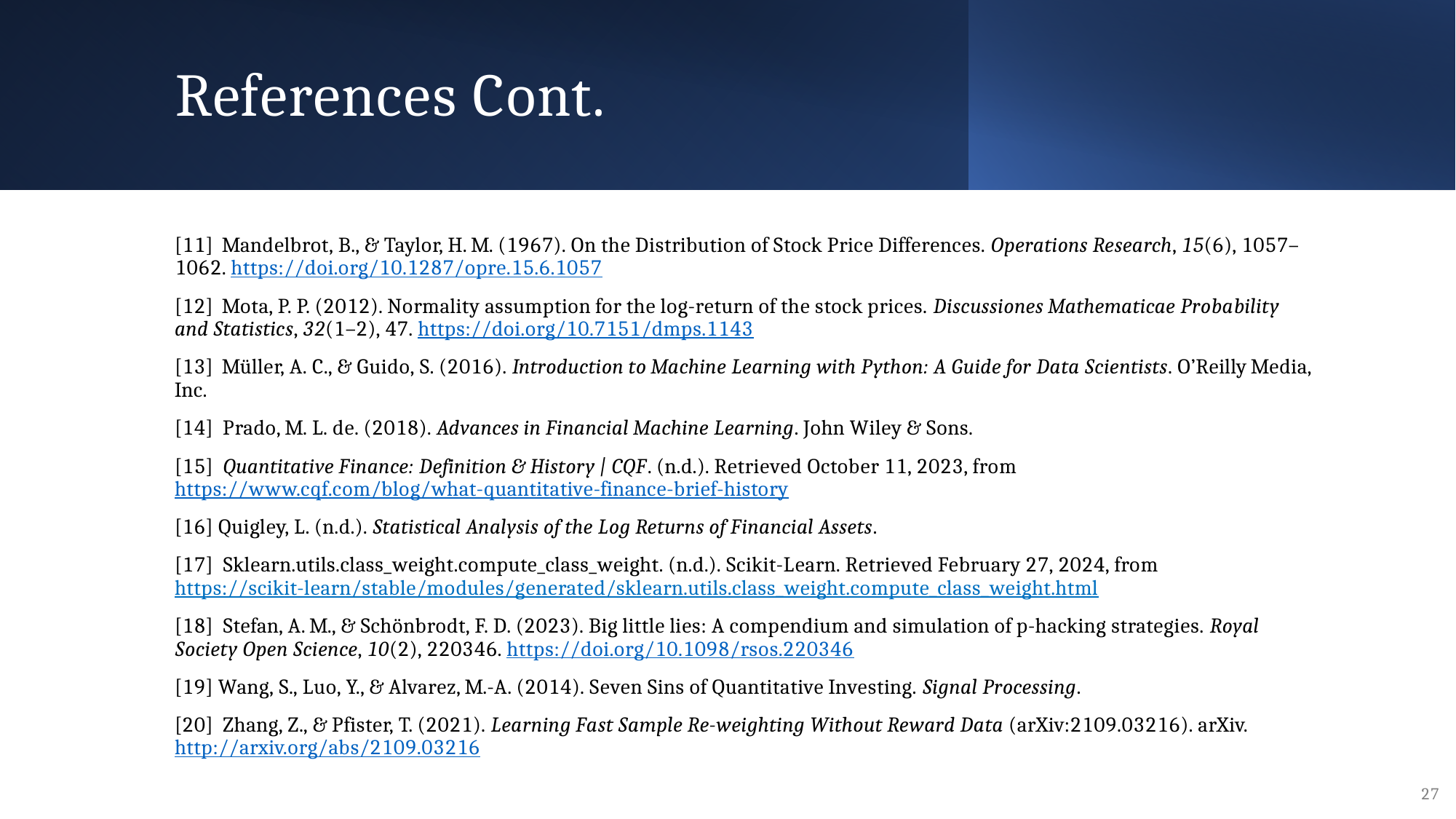

# References Cont.
[11]  Mandelbrot, B., & Taylor, H. M. (1967). On the Distribution of Stock Price Differences. Operations Research, 15(6), 1057–1062. https://doi.org/10.1287/opre.15.6.1057
[12]  Mota, P. P. (2012). Normality assumption for the log-return of the stock prices. Discussiones Mathematicae Probability and Statistics, 32(1–2), 47. https://doi.org/10.7151/dmps.1143
[13]  Müller, A. C., & Guido, S. (2016). Introduction to Machine Learning with Python: A Guide for Data Scientists. O’Reilly Media, Inc.
[14]  Prado, M. L. de. (2018). Advances in Financial Machine Learning. John Wiley & Sons.
[15]  Quantitative Finance: Definition & History | CQF. (n.d.). Retrieved October 11, 2023, from https://www.cqf.com/blog/what-quantitative-finance-brief-history
[16] Quigley, L. (n.d.). Statistical Analysis of the Log Returns of Financial Assets.
[17]  Sklearn.utils.class_weight.compute_class_weight. (n.d.). Scikit-Learn. Retrieved February 27, 2024, from https://scikit-learn/stable/modules/generated/sklearn.utils.class_weight.compute_class_weight.html
[18]  Stefan, A. M., & Schönbrodt, F. D. (2023). Big little lies: A compendium and simulation of p-hacking strategies. Royal Society Open Science, 10(2), 220346. https://doi.org/10.1098/rsos.220346
[19] Wang, S., Luo, Y., & Alvarez, M.-A. (2014). Seven Sins of Quantitative Investing. Signal Processing.
[20]  Zhang, Z., & Pfister, T. (2021). Learning Fast Sample Re-weighting Without Reward Data (arXiv:2109.03216). arXiv. http://arxiv.org/abs/2109.03216
Quant Workflow: A Scientific Method for Finance
27